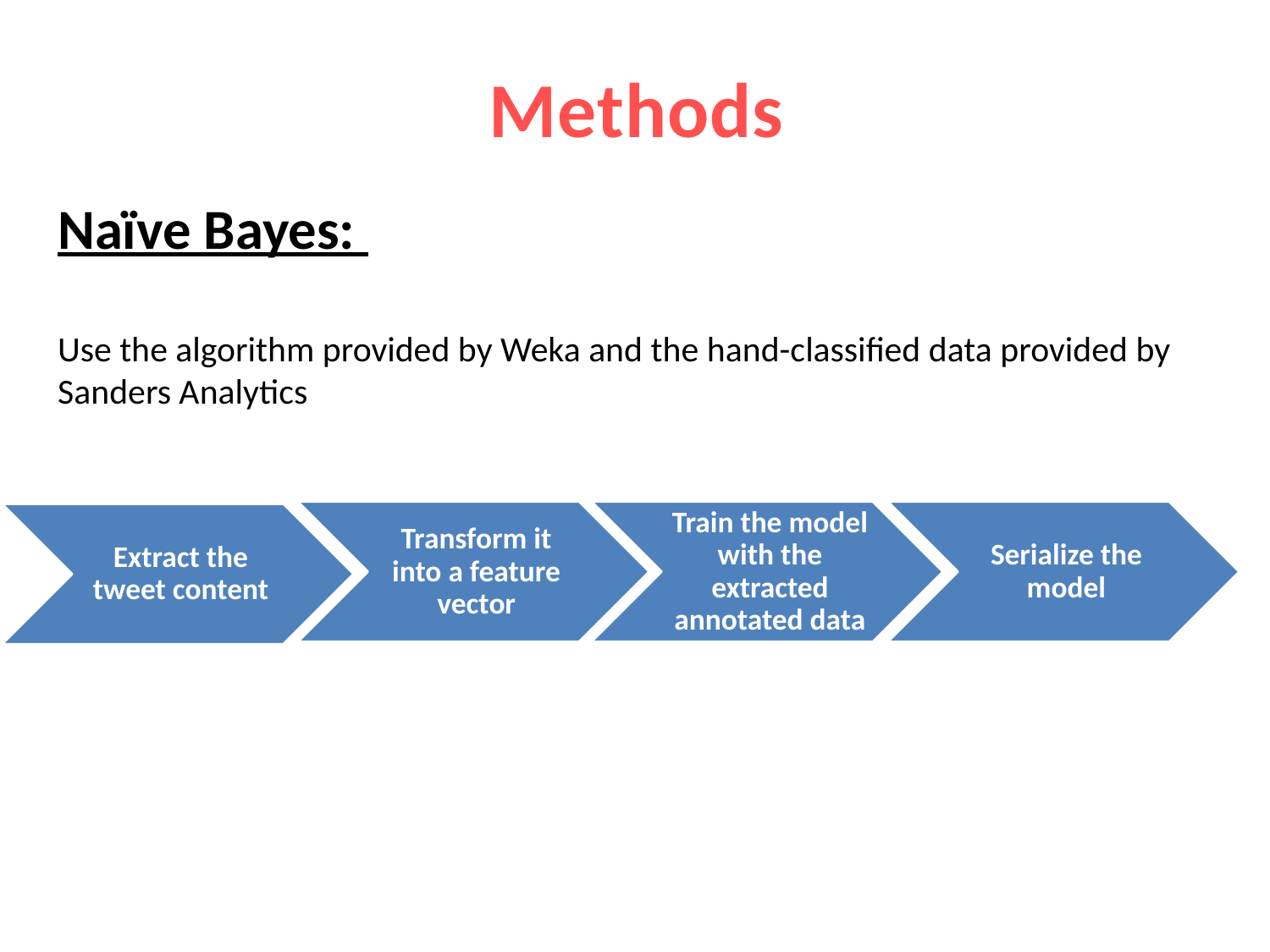

# Methods
Naïve Bayes:

Use the algorithm provided by Weka and the hand-classified data provided by Sanders Analytics
Extract the tweet content
Transform it into a feature vector
Train the model with the extracted annotated data
Serialize the model